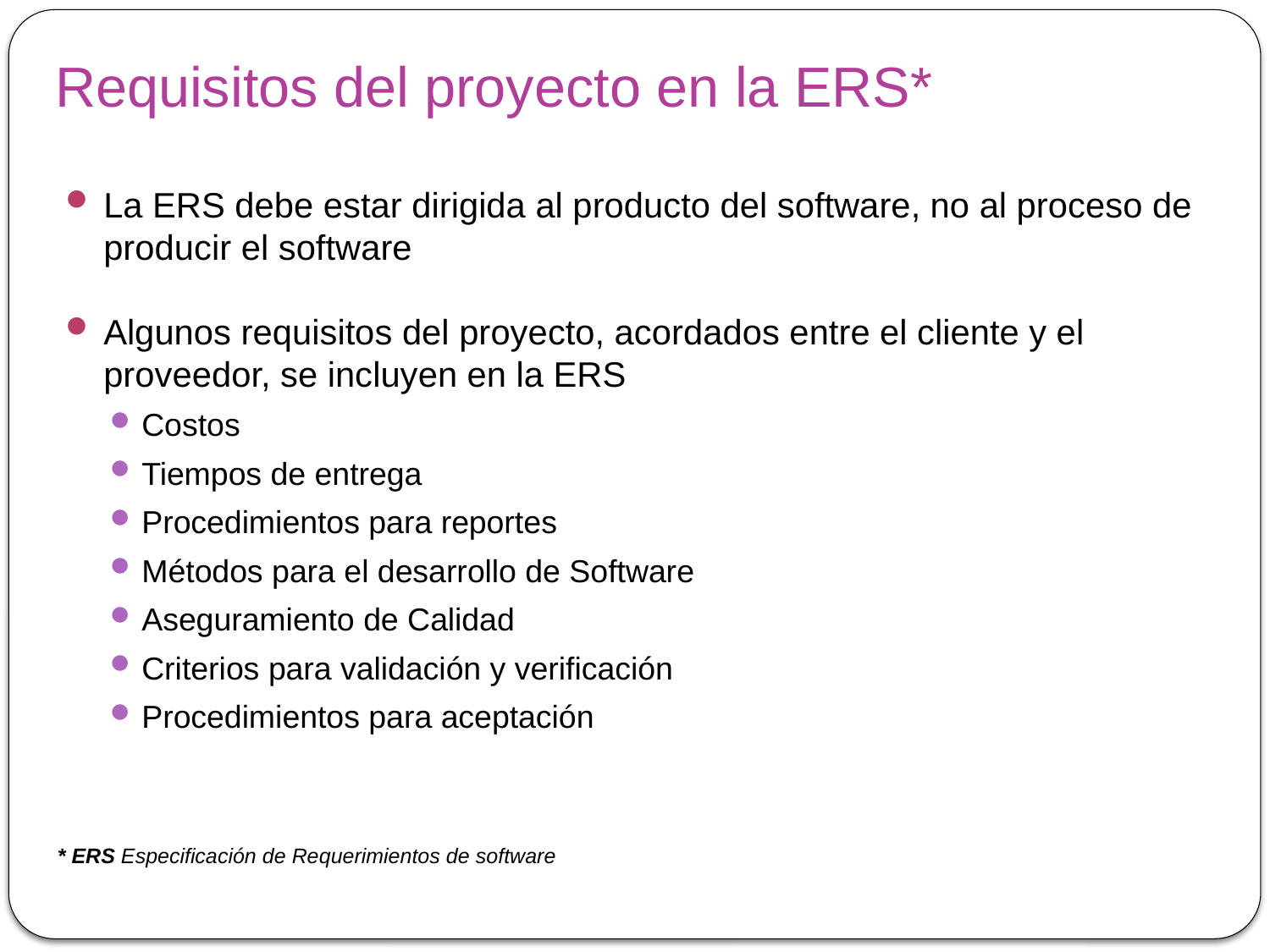

# Requisitos del proyecto en la ERS*
La ERS debe estar dirigida al producto del software, no al proceso de producir el software
Algunos requisitos del proyecto, acordados entre el cliente y el proveedor, se incluyen en la ERS
Costos
Tiempos de entrega
Procedimientos para reportes
Métodos para el desarrollo de Software
Aseguramiento de Calidad
Criterios para validación y verificación
Procedimientos para aceptación
* ERS Especificación de Requerimientos de software